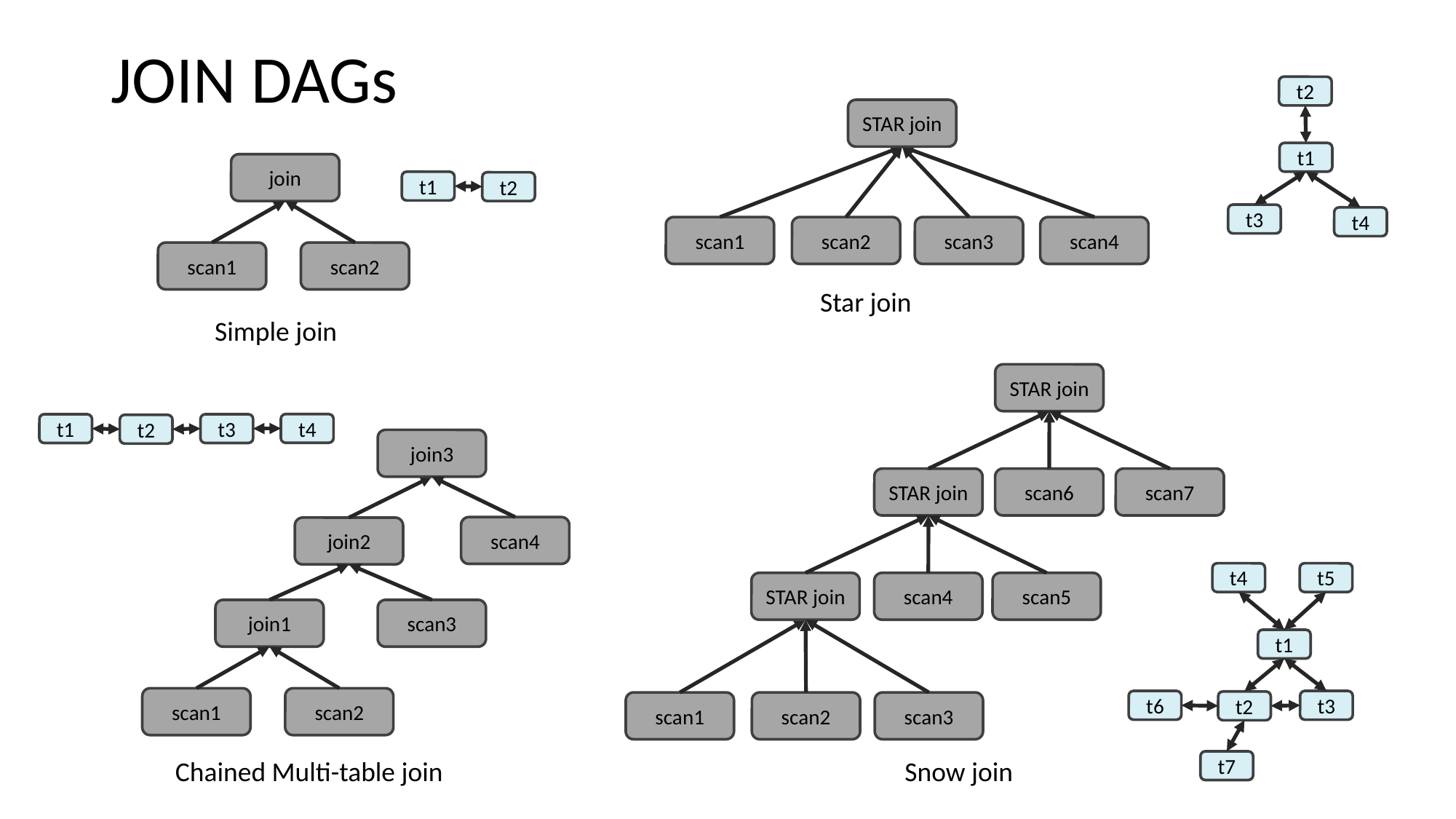

# JOIN DAGs
t2
STAR join
t1
join
t1
t2
t3
t4
scan1
scan2
scan3
scan4
scan1
scan2
Star join
Simple join
STAR join
t4
t1
t3
t2
join3
STAR join
scan6
scan7
scan4
join2
t4
t5
STAR join
scan4
scan5
join1
scan3
t1
scan1
scan2
t6
t3
t2
scan1
scan2
scan3
Chained Multi-table join
Snow join
t7